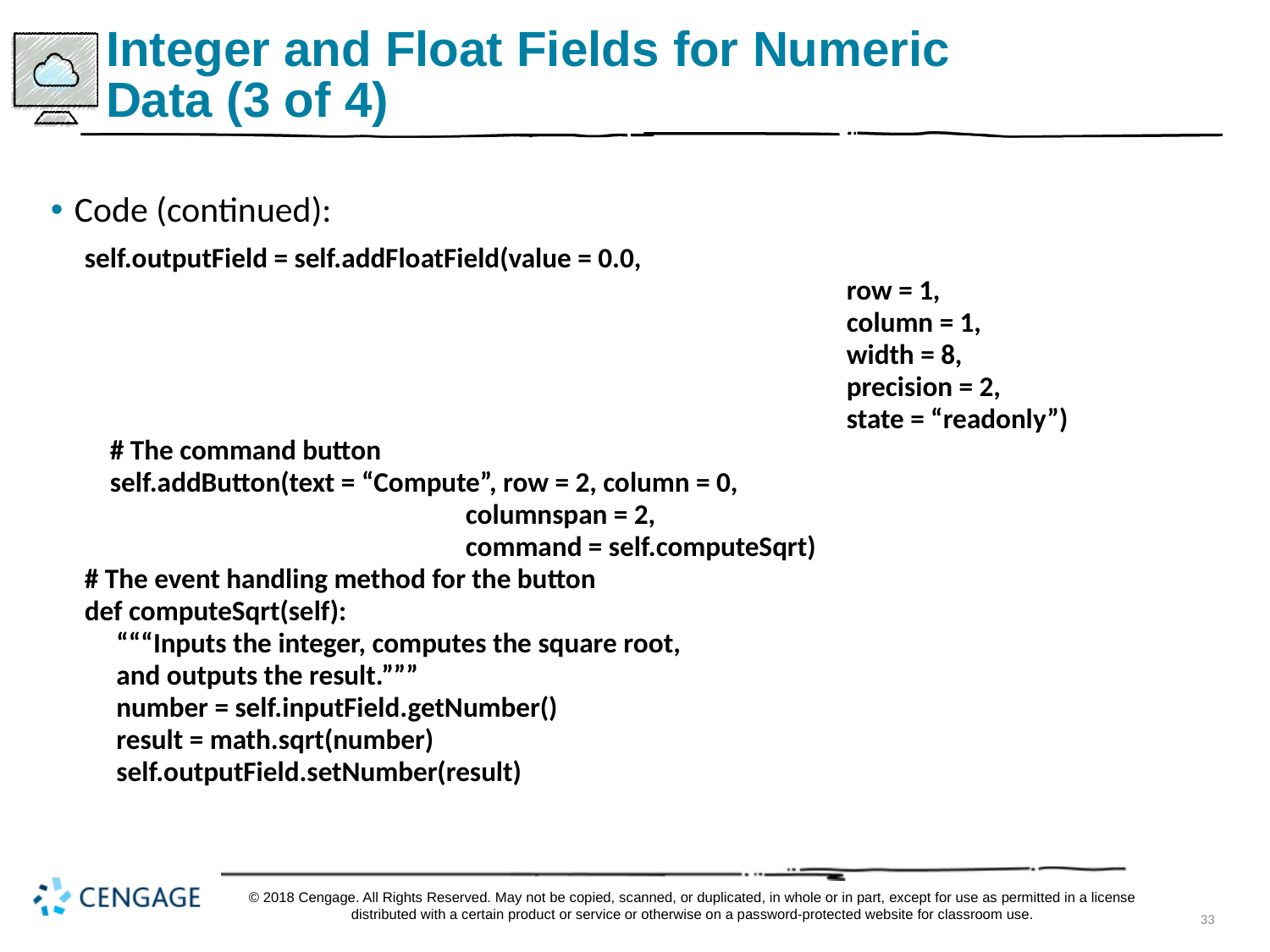

# Integer and Float Fields for Numeric Data (3 of 4)
Code (continued):
self.outputField = self.addFloatField(value = 0.0,
						row = 1,
						column = 1,
						width = 8,
						precision = 2,
						state = “readonly”)
    # The command button
    self.addButton(text = “Compute”, row = 2, column = 0,
			columnspan = 2,
			command = self.computeSqrt)
# The event handling method for the button
def computeSqrt(self):
     “““Inputs the integer, computes the square root,
     and outputs the result.”””
     number = self.inputField.getNumber()
     result = math.sqrt(number)
     self.outputField.setNumber(result)
© 2018 Cengage. All Rights Reserved. May not be copied, scanned, or duplicated, in whole or in part, except for use as permitted in a license distributed with a certain product or service or otherwise on a password-protected website for classroom use.